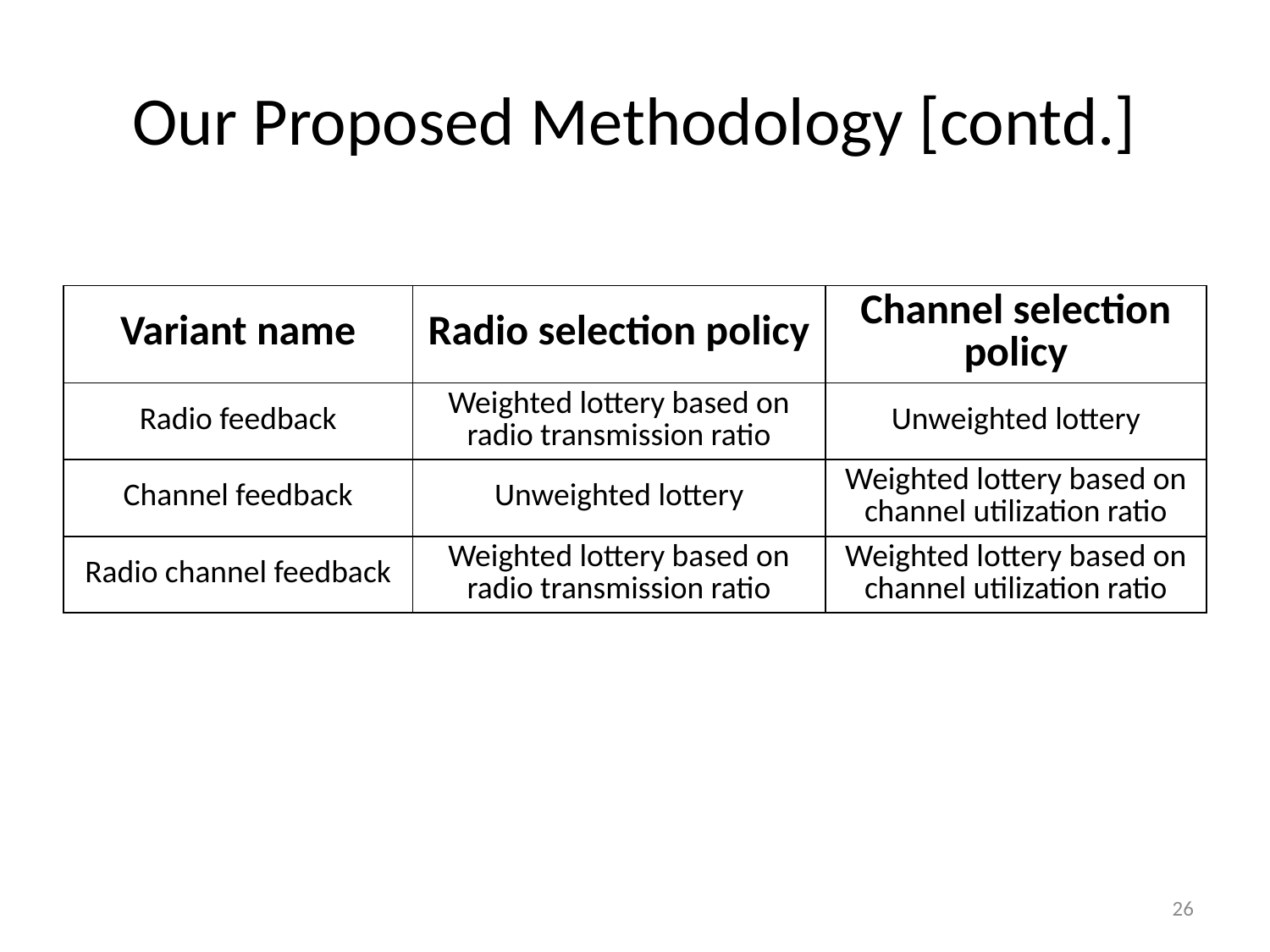

# Our Proposed Methodology [contd.]
| Variant name | Radio selection policy | Channel selection policy |
| --- | --- | --- |
| Radio feedback | Weighted lottery based on radio transmission ratio | Unweighted lottery |
| Channel feedback | Unweighted lottery | Weighted lottery based on channel utilization ratio |
| Radio channel feedback | Weighted lottery based on radio transmission ratio | Weighted lottery based on channel utilization ratio |
26